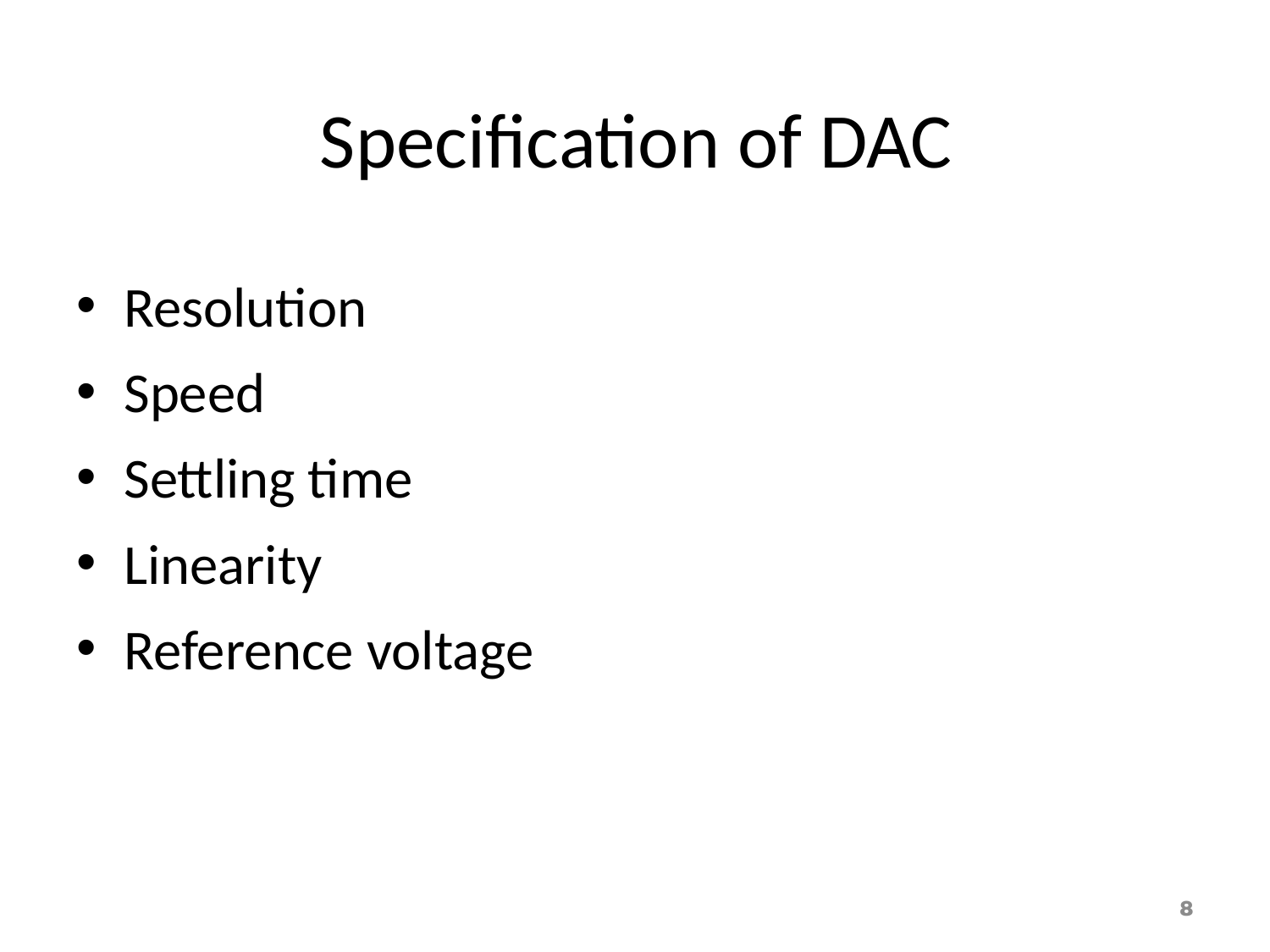

# Specification of DAC
Resolution
Speed
Settling time
Linearity
Reference voltage
8